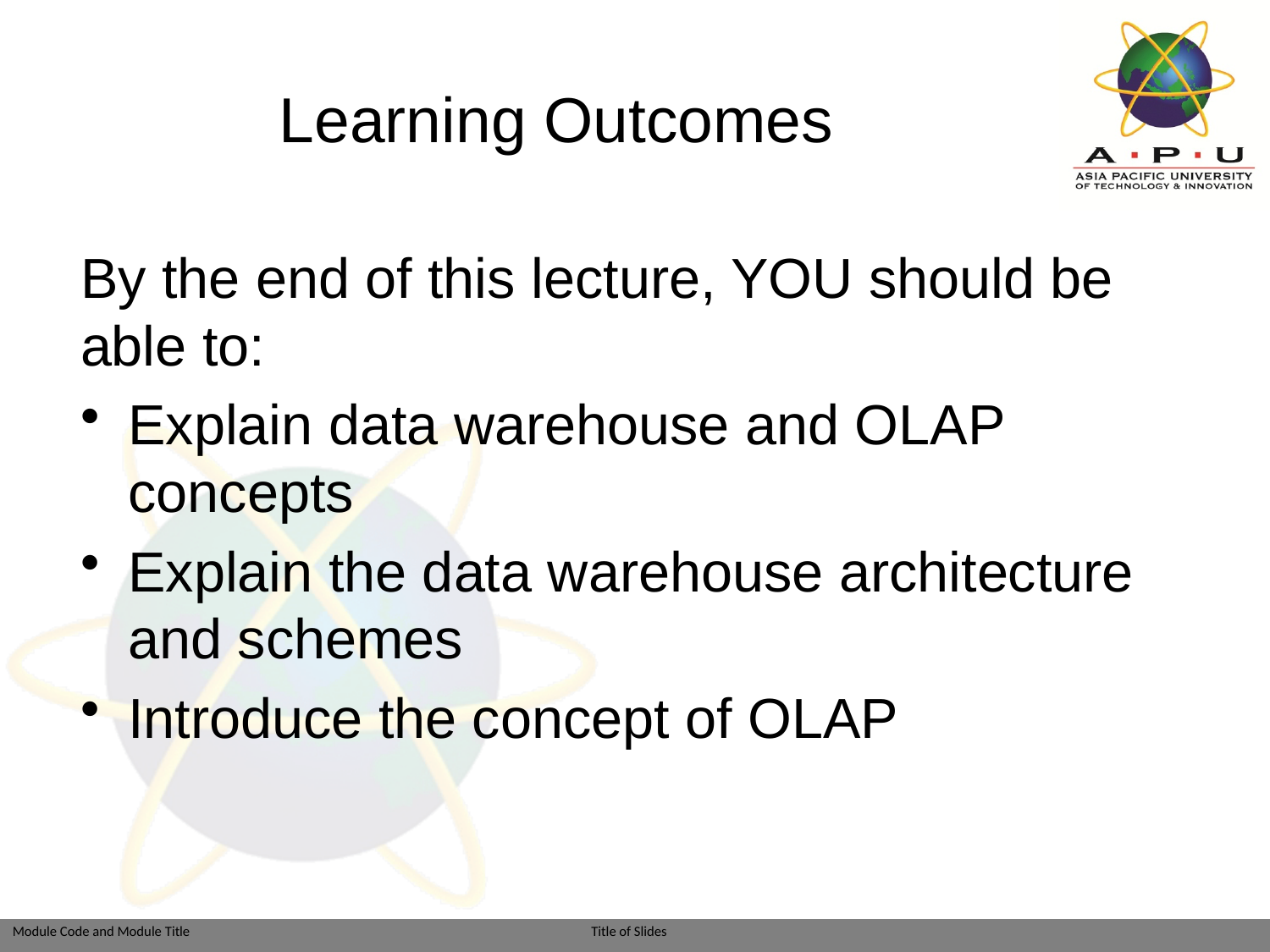

# Learning Outcomes
By the end of this lecture, YOU should be able to:
Explain data warehouse and OLAP concepts
Explain the data warehouse architecture and schemes
Introduce the concept of OLAP